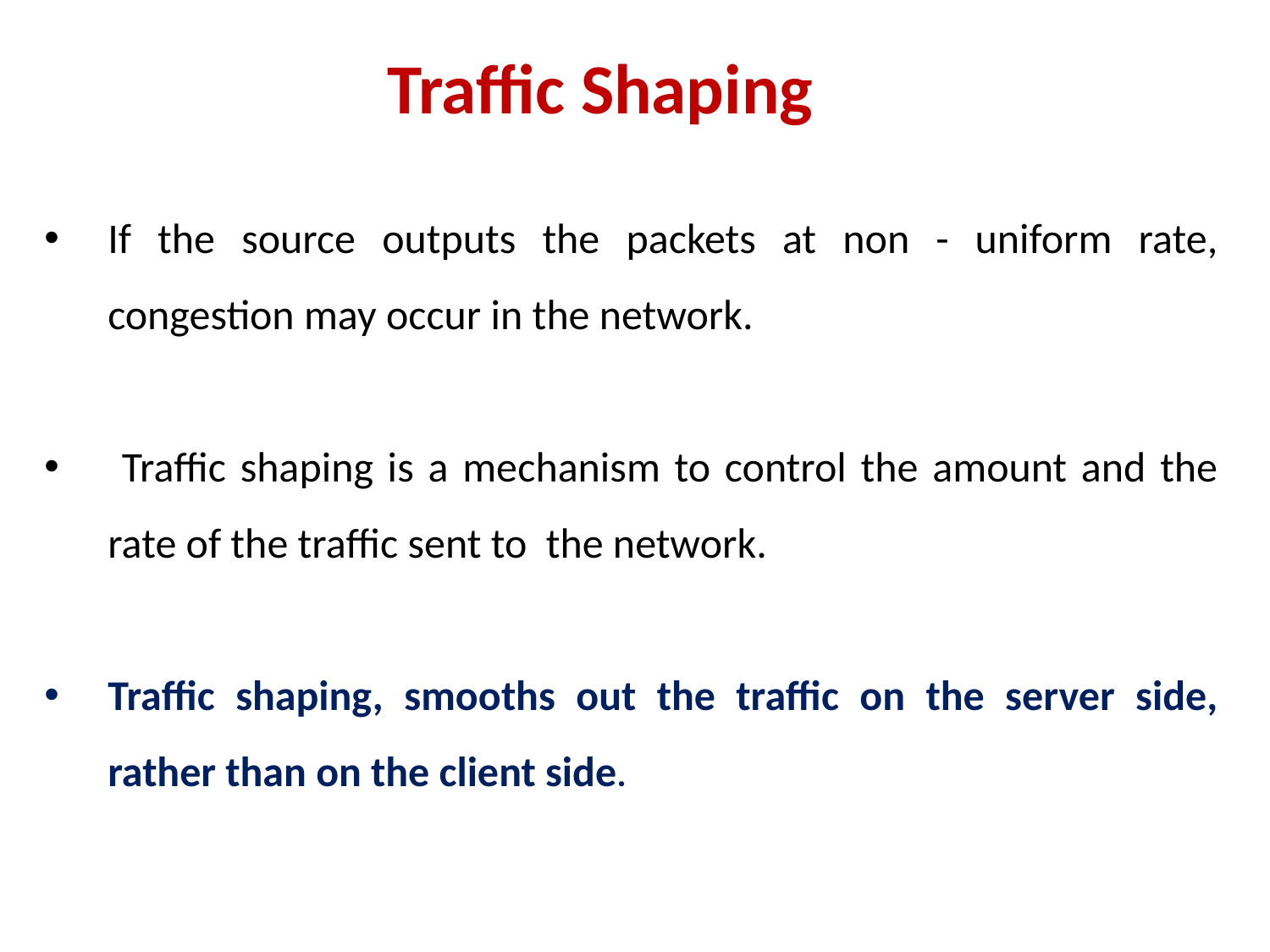

# Traffic Shaping
If the source outputs the packets at non - uniform rate, congestion may occur in the network.

 Traffic shaping is a mechanism to control the amount and the rate of the traffic sent to  the network.

Traffic shaping, smooths out the traffic on the server side, rather than on the client side.